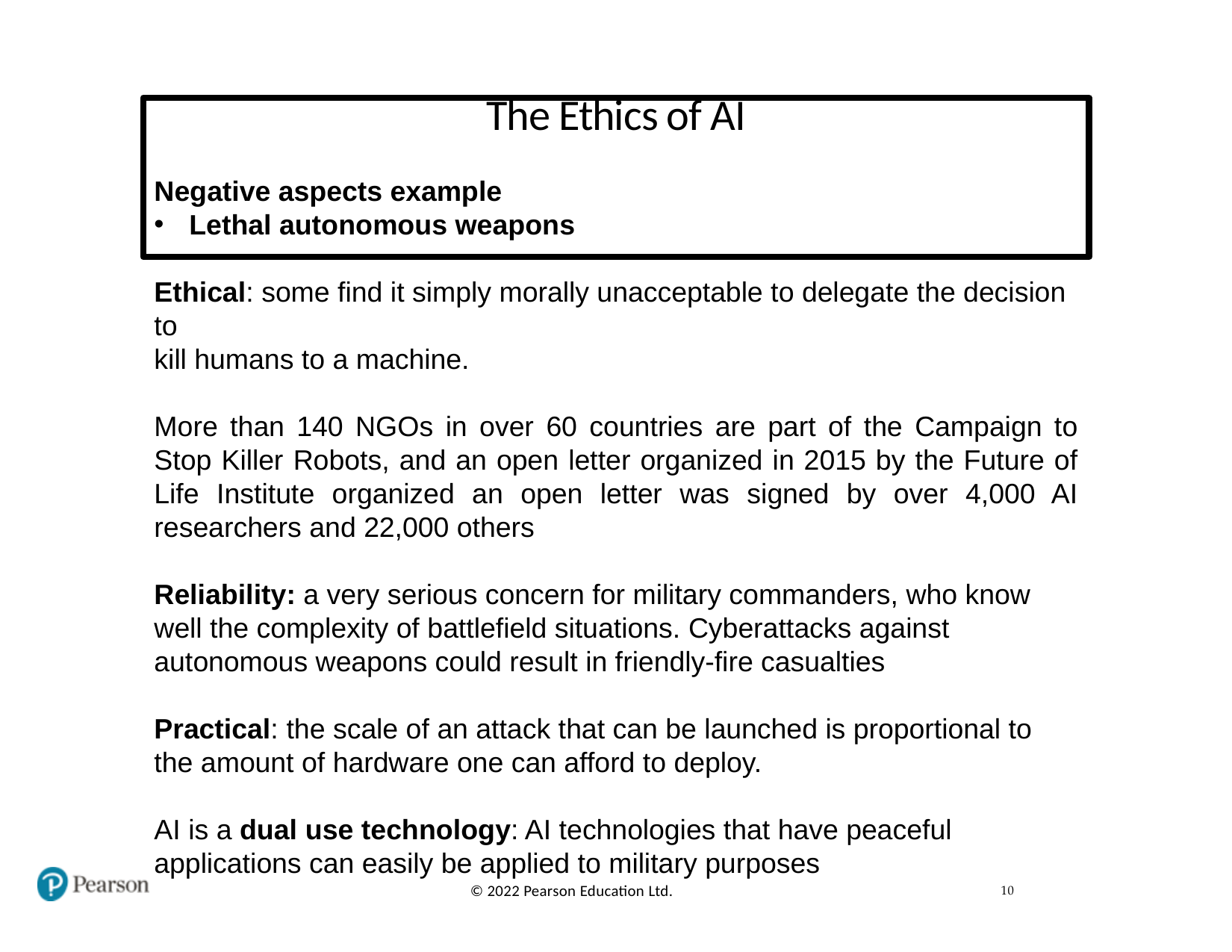

# The Ethics of AI
Negative aspects example
Lethal autonomous weapons

Ethical: some find it simply morally unacceptable to delegate the decision to
kill humans to a machine.

More than 140 NGOs in over 60 countries are part of the Campaign to Stop Killer Robots, and an open letter organized in 2015 by the Future of Life Institute organized an open letter was signed by over 4,000 AI researchers and 22,000 others

Reliability: a very serious concern for military commanders, who know well the complexity of battlefield situations. Cyberattacks against autonomous weapons could result in friendly-fire casualties

Practical: the scale of an attack that can be launched is proportional to the amount of hardware one can afford to deploy.

AI is a dual use technology: AI technologies that have peaceful applications can easily be applied to military purposes
10